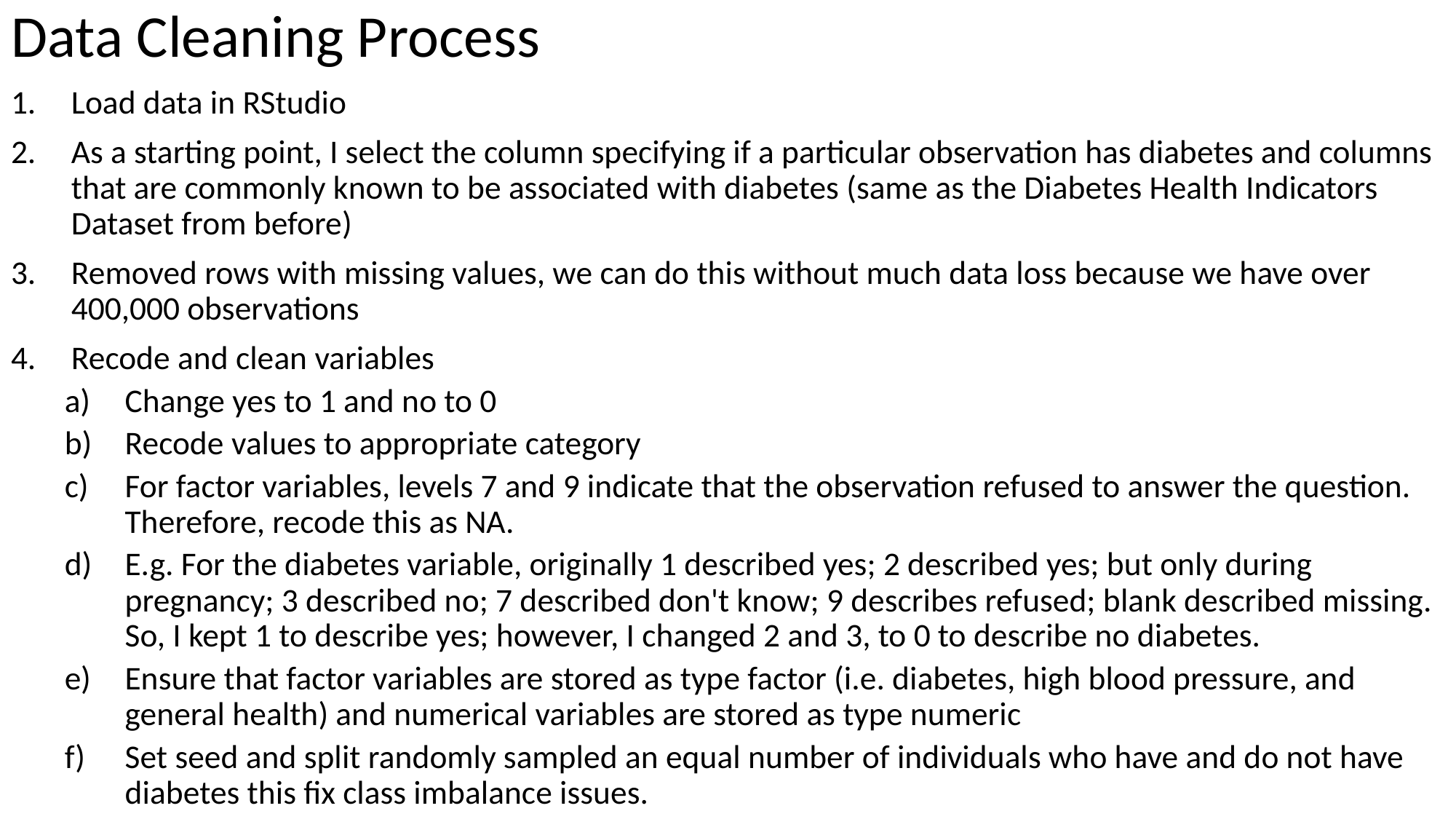

# Data Cleaning Process
Load data in RStudio
As a starting point, I select the column specifying if a particular observation has diabetes and columns that are commonly known to be associated with diabetes (same as the Diabetes Health Indicators Dataset from before)
Removed rows with missing values, we can do this without much data loss because we have over 400,000 observations
Recode and clean variables
Change yes to 1 and no to 0
Recode values to appropriate category
For factor variables, levels 7 and 9 indicate that the observation refused to answer the question.  Therefore, recode this as NA.
E.g. For the diabetes variable, originally 1 described yes; 2 described yes; but only during pregnancy; 3 described no; 7 described don't know; 9 describes refused; blank described missing. So, I kept 1 to describe yes; however, I changed 2 and 3, to 0 to describe no diabetes.
Ensure that factor variables are stored as type factor (i.e. diabetes, high blood pressure, and general health) and numerical variables are stored as type numeric
Set seed and split randomly sampled an equal number of individuals who have and do not have diabetes this fix class imbalance issues.